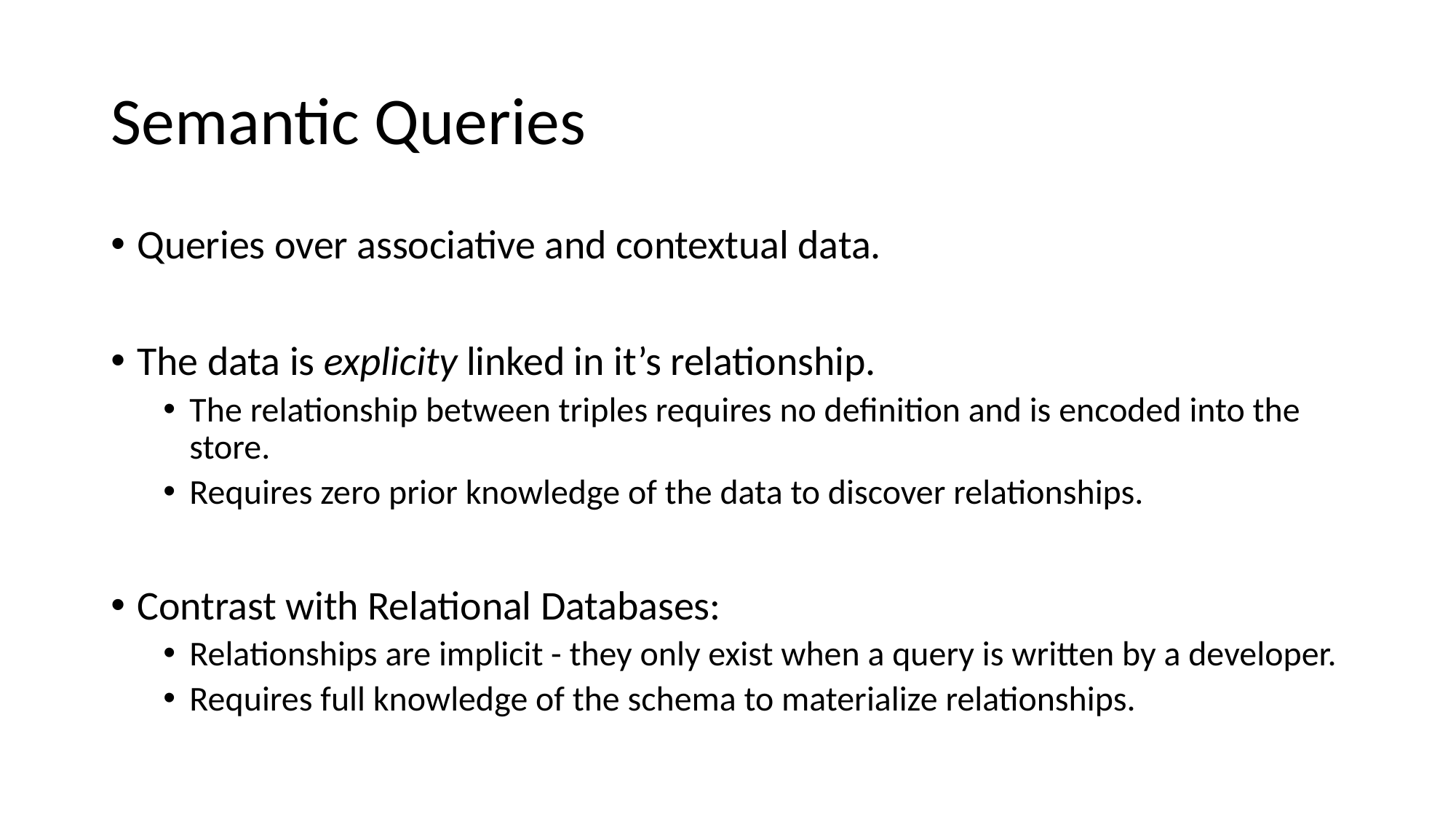

# Semantic Queries
Queries over associative and contextual data.

The data is explicity linked in it’s relationship.
The relationship between triples requires no definition and is encoded into the store.
Requires zero prior knowledge of the data to discover relationships.

Contrast with Relational Databases:
Relationships are implicit - they only exist when a query is written by a developer.
Requires full knowledge of the schema to materialize relationships.